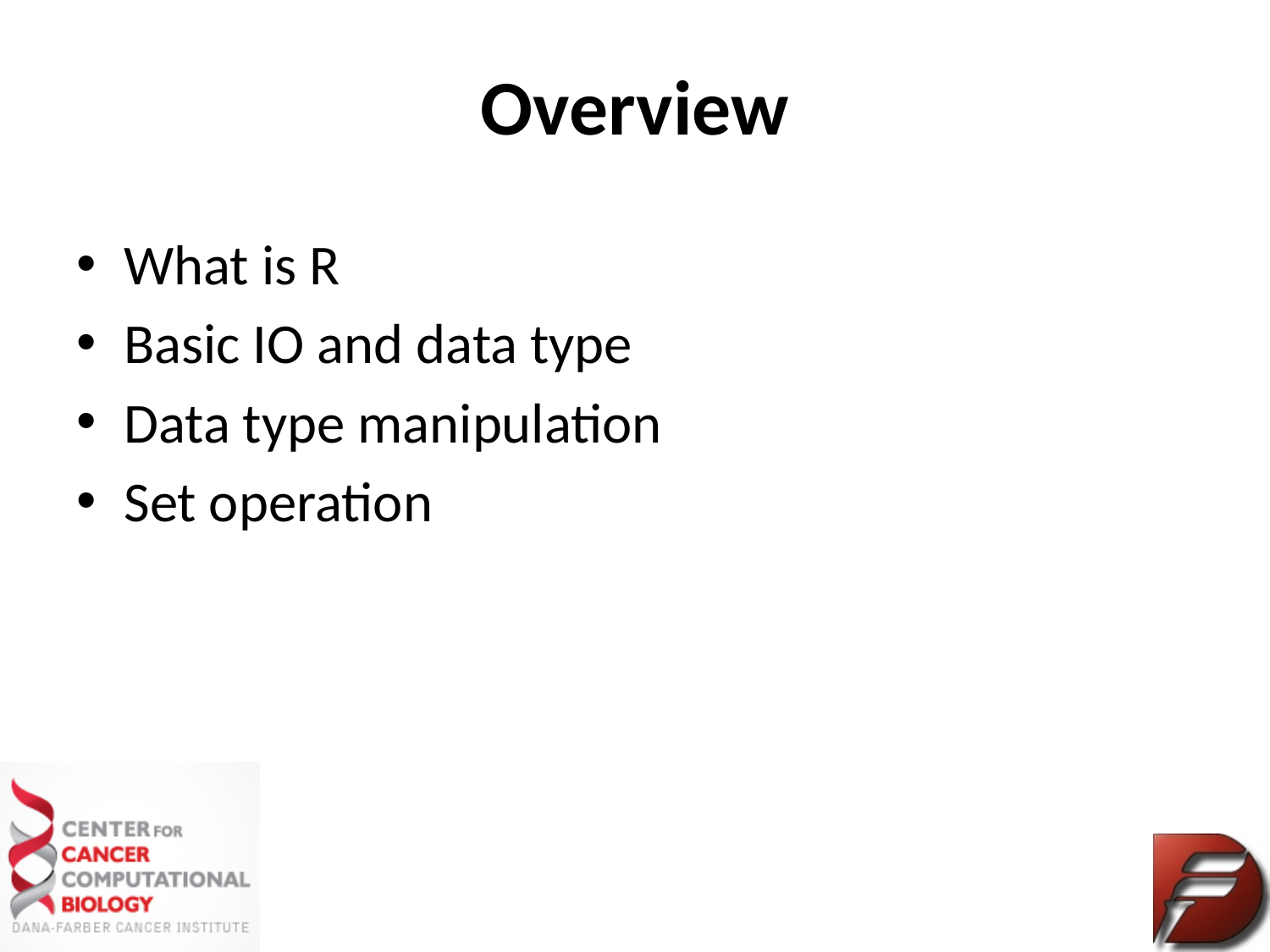

# Overview
What is R
Basic IO and data type
Data type manipulation
Set operation